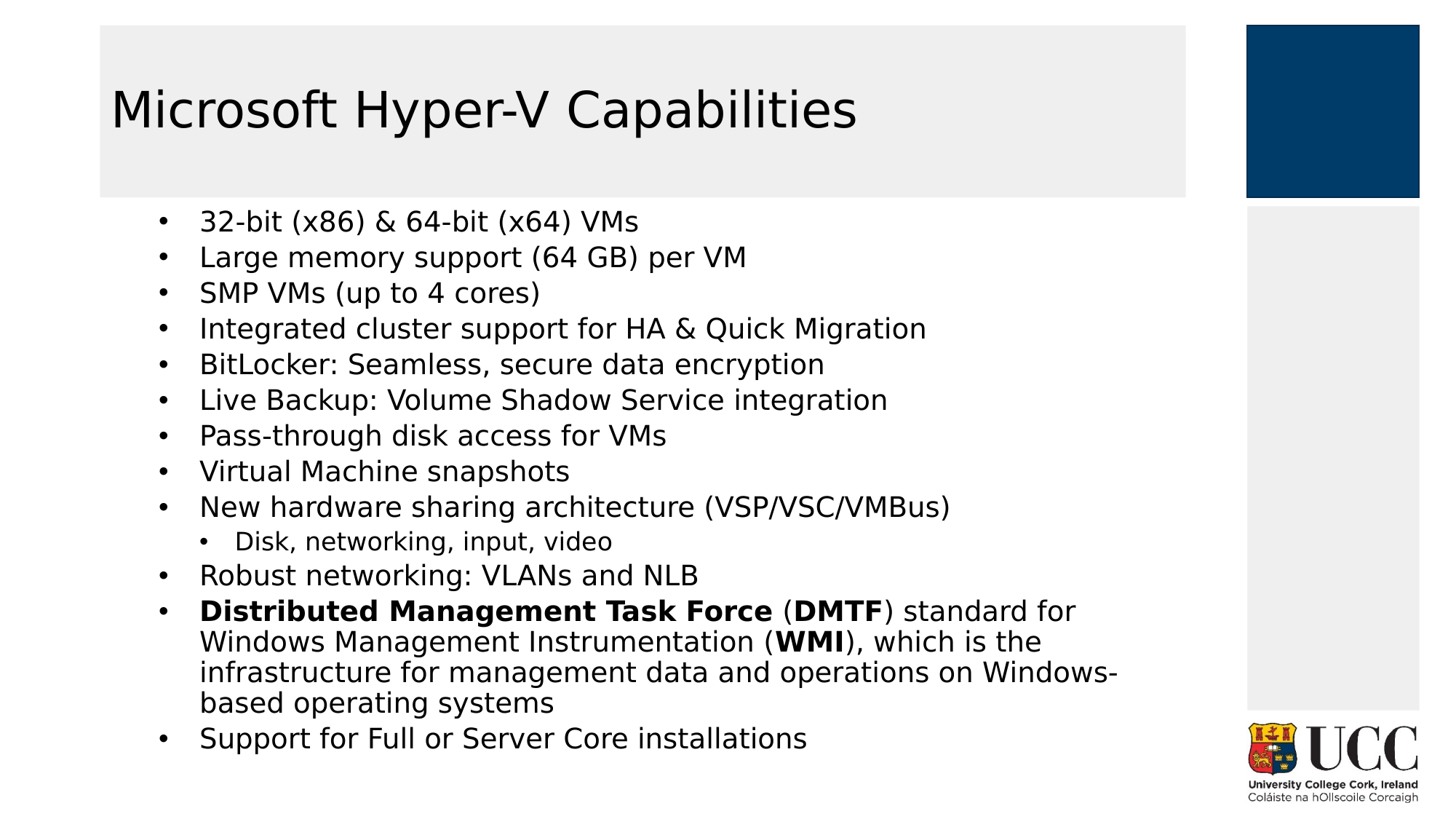

# Microsoft Hyper-V Capabilities
32-bit (x86) & 64-bit (x64) VMs
Large memory support (64 GB) per VM
SMP VMs (up to 4 cores)
Integrated cluster support for HA & Quick Migration
BitLocker: Seamless, secure data encryption
Live Backup: Volume Shadow Service integration
Pass-through disk access for VMs
Virtual Machine snapshots
New hardware sharing architecture (VSP/VSC/VMBus)
Disk, networking, input, video
Robust networking: VLANs and NLB
Distributed Management Task Force (DMTF) standard for Windows Management Instrumentation (WMI), which is the infrastructure for management data and operations on Windows-based operating systems
Support for Full or Server Core installations